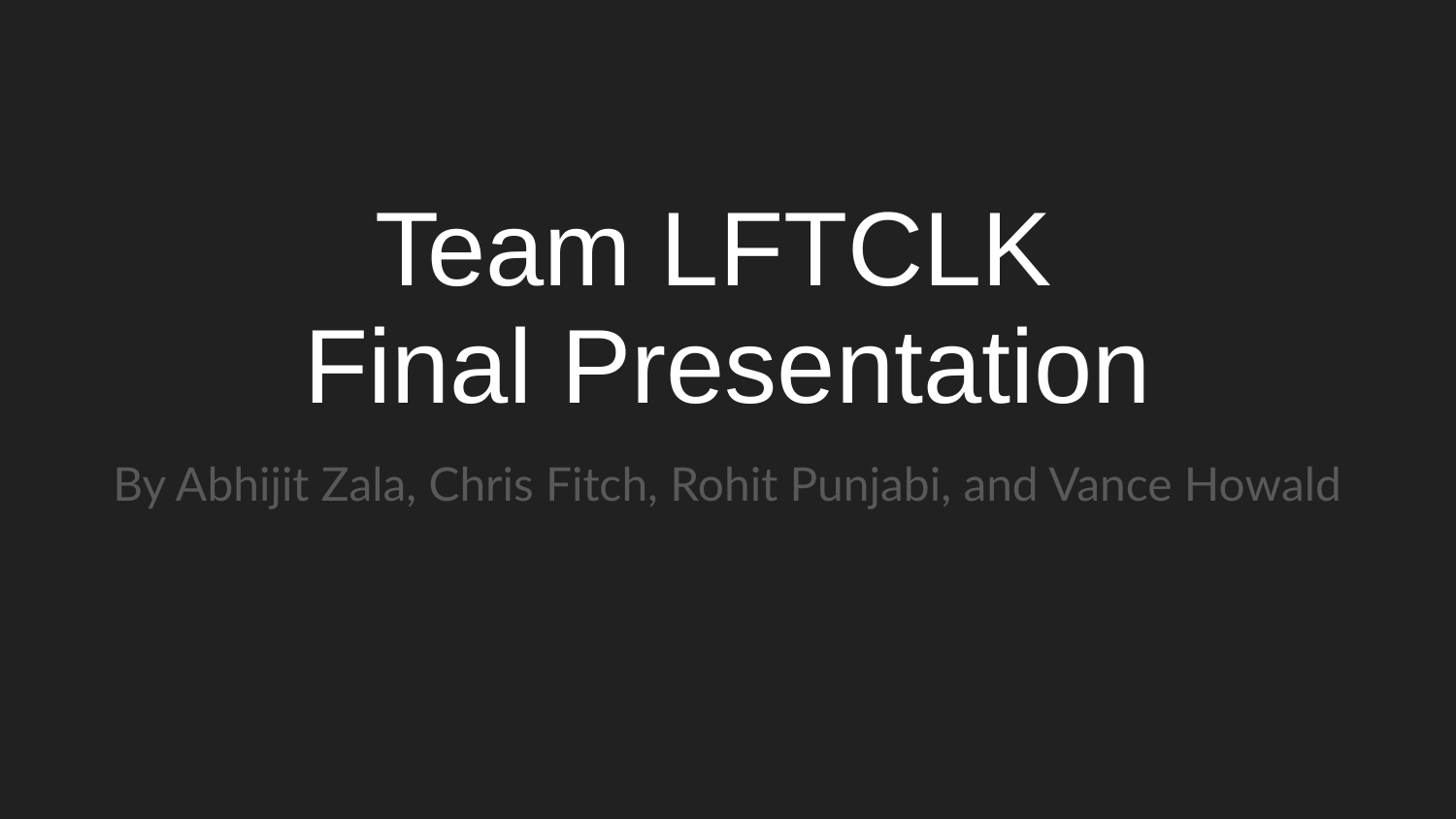

# Team LFTCLK
Final Presentation
By Abhijit Zala, Chris Fitch, Rohit Punjabi, and Vance Howald